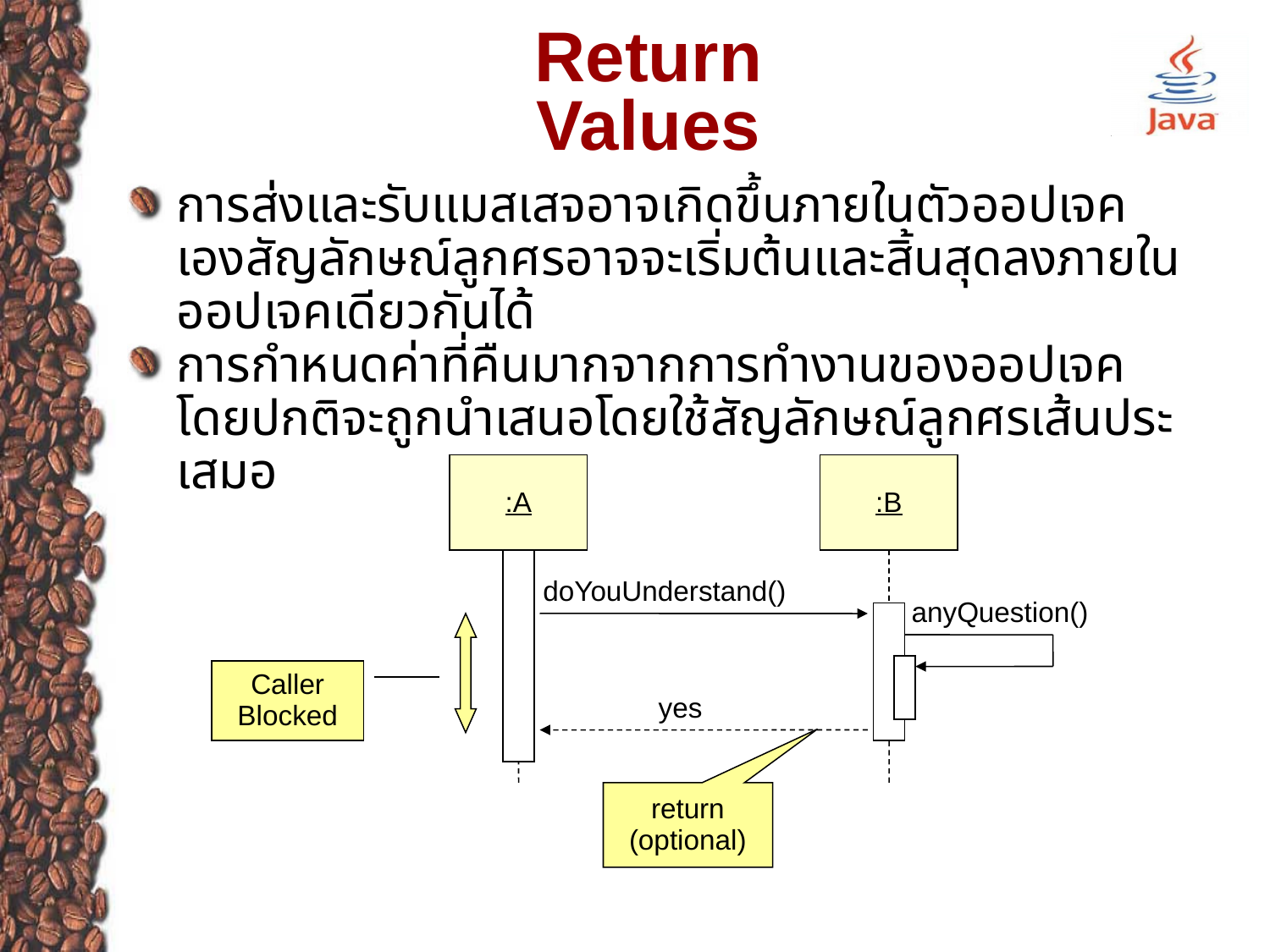

# Return Values
การส่งและรับแมสเสจอาจเกิดขึ้นภายในตัวออปเจคเองสัญลักษณ์ลูกศรอาจจะเริ่มต้นและสิ้นสุดลงภายในออปเจคเดียวกันได้
การกำหนดค่าที่คืนมากจากการทำงานของออปเจค  โดยปกติจะถูกนำเสนอโดยใช้สัญลักษณ์ลูกศรเส้นประเสมอ
:A
:B

doYouUnderstand()
anyQuestion()

Caller Blocked
yes

return (optional)